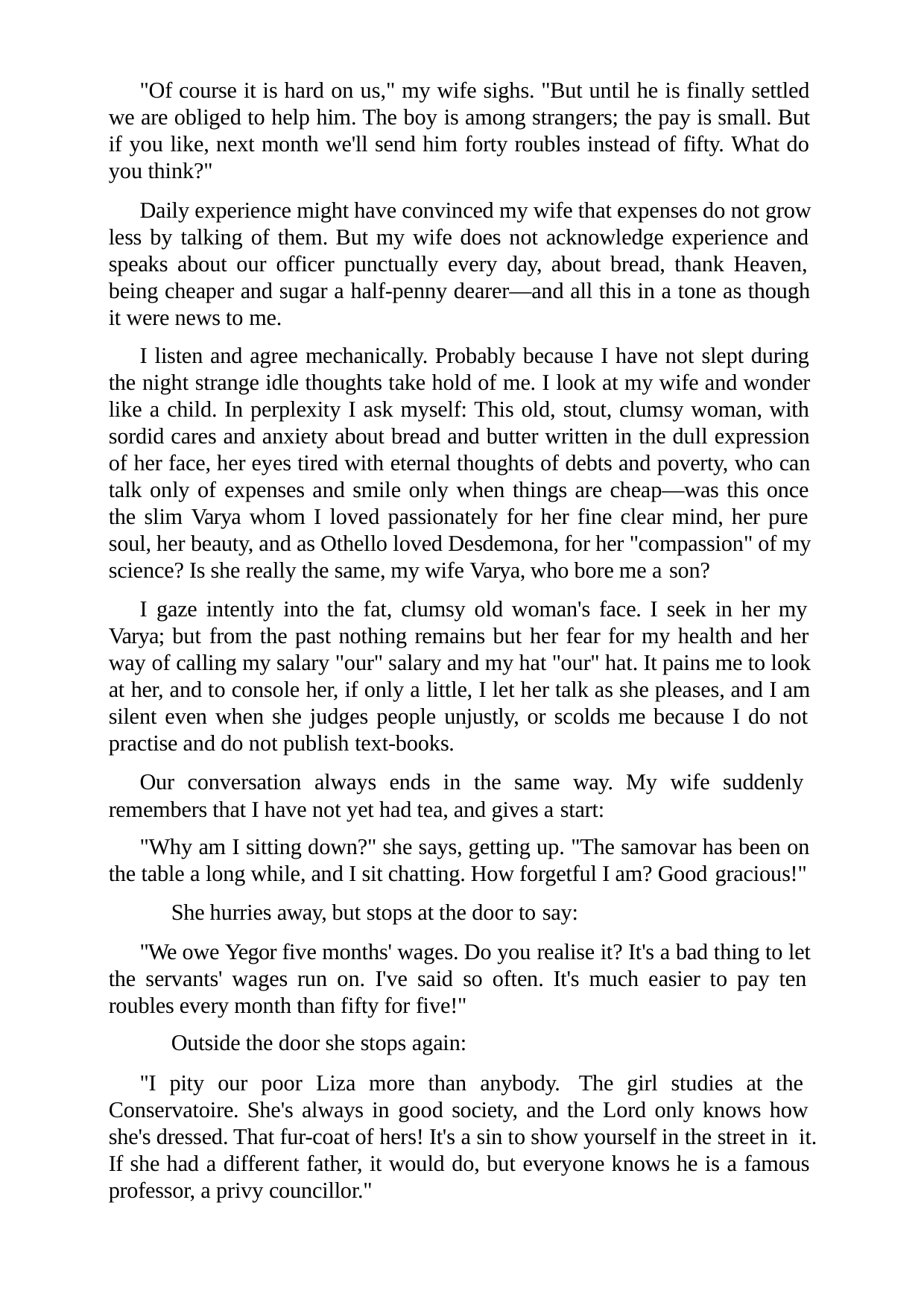

"Of course it is hard on us," my wife sighs. "But until he is finally settled  we are obliged to help him. The boy is among strangers; the pay is small. But  if you like, next month we'll send him forty roubles instead of fifty. What do  you think?"
Daily experience might have convinced my wife that expenses do not grow  less by talking of them. But my wife does not acknowledge experience and  speaks about our officer punctually every day, about bread, thank Heaven,  being cheaper and sugar a half-penny dearer—and all this in a tone as though  it were news to me.
I listen and agree mechanically. Probably because I have not slept during  the night strange idle thoughts take hold of me. I look at my wife and wonder  like a child. In perplexity I ask myself: This old, stout, clumsy woman, with  sordid cares and anxiety about bread and butter written in the dull expression  of her face, her eyes tired with eternal thoughts of debts and poverty, who can  talk only of expenses and smile only when things are cheap—was this once  the slim Varya whom I loved passionately for her fine clear mind, her pure  soul, her beauty, and as Othello loved Desdemona, for her "compassion" of my  science? Is she really the same, my wife Varya, who bore me a son?
I gaze intently into the fat, clumsy old woman's face. I seek in her my  Varya; but from the past nothing remains but her fear for my health and her  way of calling my salary "our" salary and my hat "our" hat. It pains me to look  at her, and to console her, if only a little, I let her talk as she pleases, and I am  silent even when she judges people unjustly, or scolds me because I do not  practise and do not publish text-books.
Our conversation always ends in the same way. My wife suddenly  remembers that I have not yet had tea, and gives a start:
"Why am I sitting down?" she says, getting up. "The samovar has been on  the table a long while, and I sit chatting. How forgetful I am? Good gracious!"
She hurries away, but stops at the door to say:
"We owe Yegor five months' wages. Do you realise it? It's a bad thing to let  the servants' wages run on. I've said so often. It's much easier to pay ten  roubles every month than fifty for five!"
Outside the door she stops again:
"I pity our poor Liza more than anybody. The girl studies at the  Conservatoire. She's always in good society, and the Lord only knows how  she's dressed. That fur-coat of hers! It's a sin to show yourself in the street in  it. If she had a different father, it would do, but everyone knows he is a famous  professor, a privy councillor."